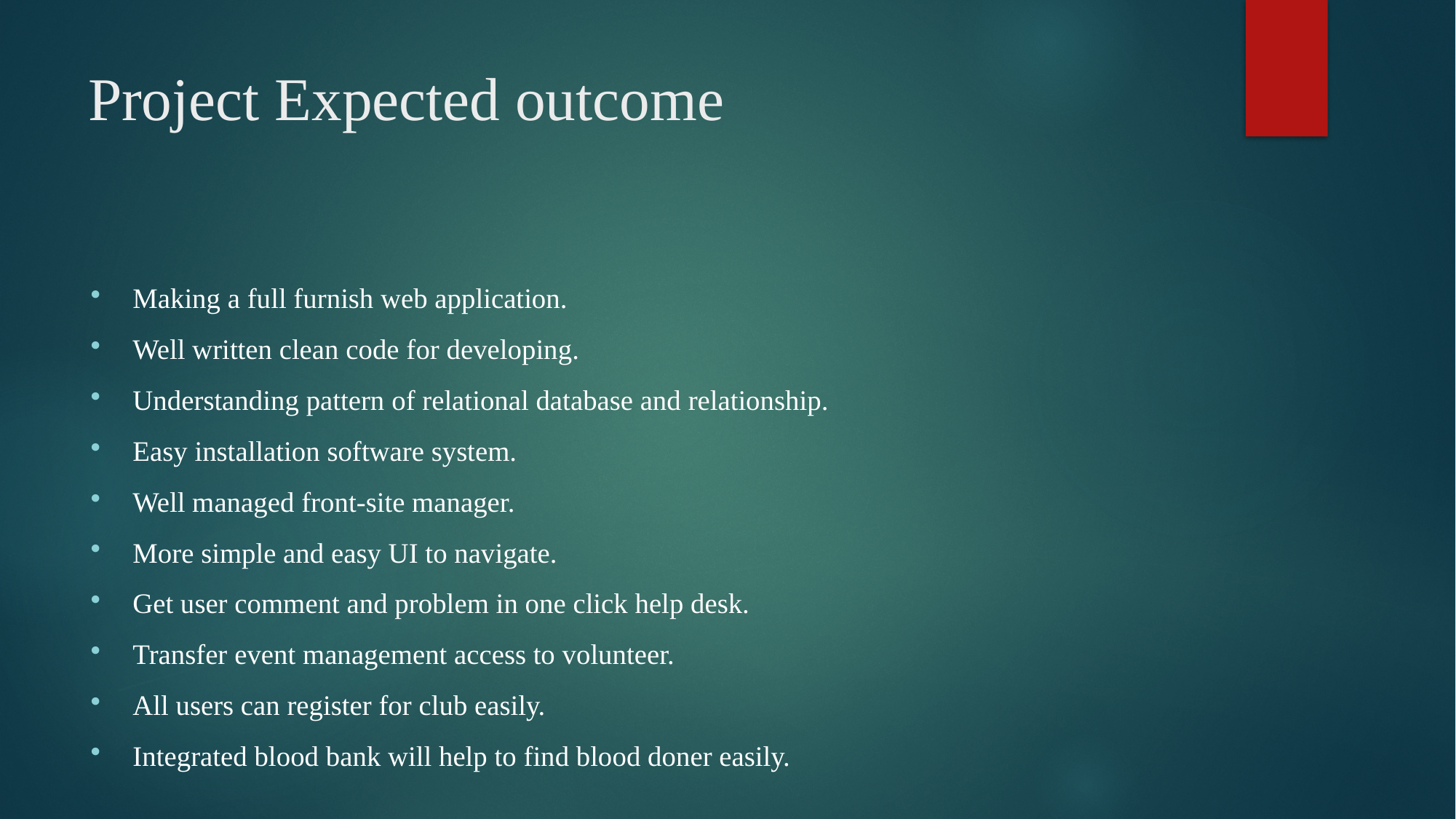

# Project Expected outcome
Making a full furnish web application.
Well written clean code for developing.
Understanding pattern of relational database and relationship.
Easy installation software system.
Well managed front-site manager.
More simple and easy UI to navigate.
Get user comment and problem in one click help desk.
Transfer event management access to volunteer.
All users can register for club easily.
Integrated blood bank will help to find blood doner easily.